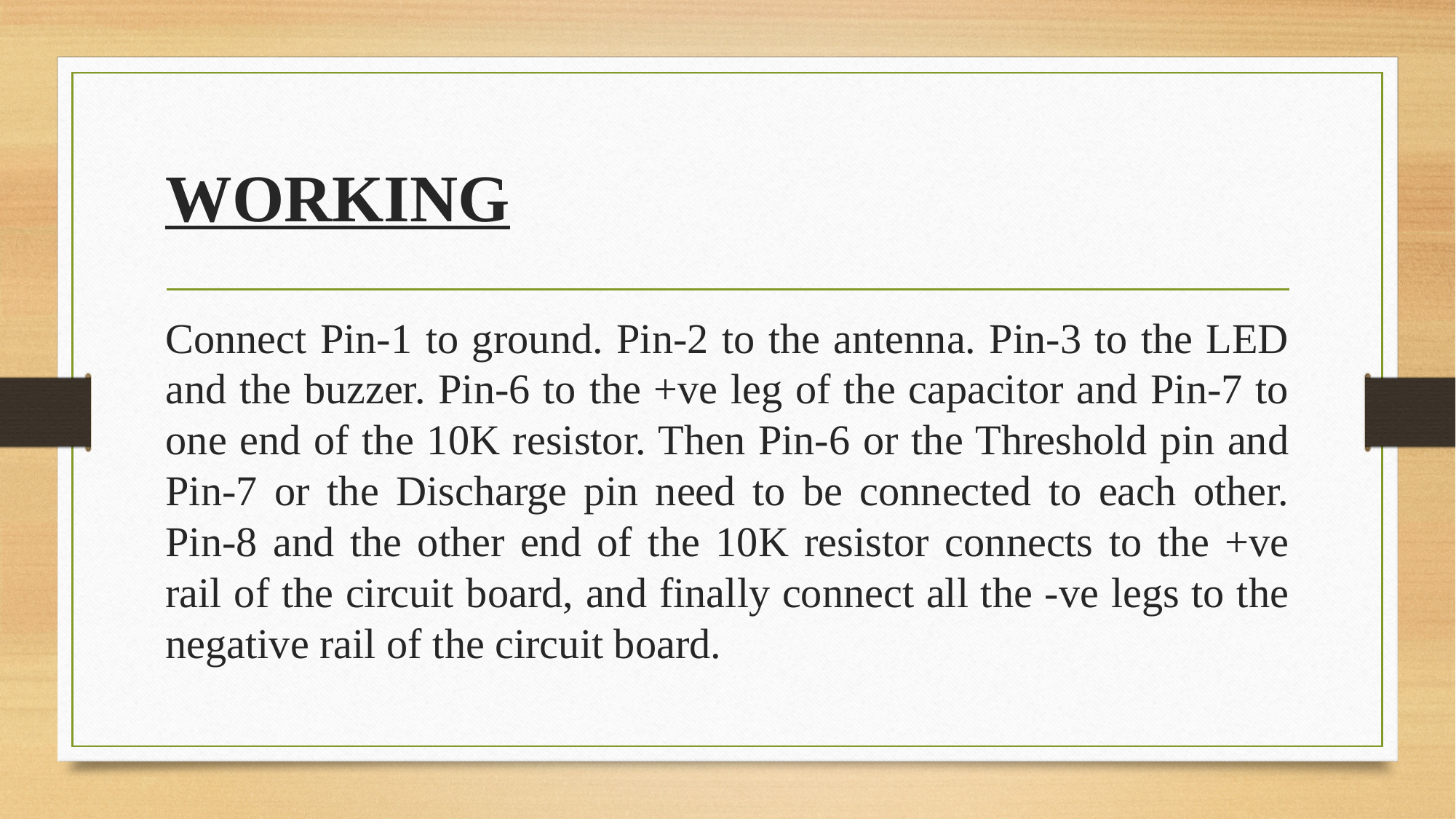

# WORKING
Connect Pin-1 to ground. Pin-2 to the antenna. Pin-3 to the LED and the buzzer. Pin-6 to the +ve leg of the capacitor and Pin-7 to one end of the 10K resistor. Then Pin-6 or the Threshold pin and Pin-7 or the Discharge pin need to be connected to each other. Pin-8 and the other end of the 10K resistor connects to the +ve rail of the circuit board, and finally connect all the -ve legs to the negative rail of the circuit board.